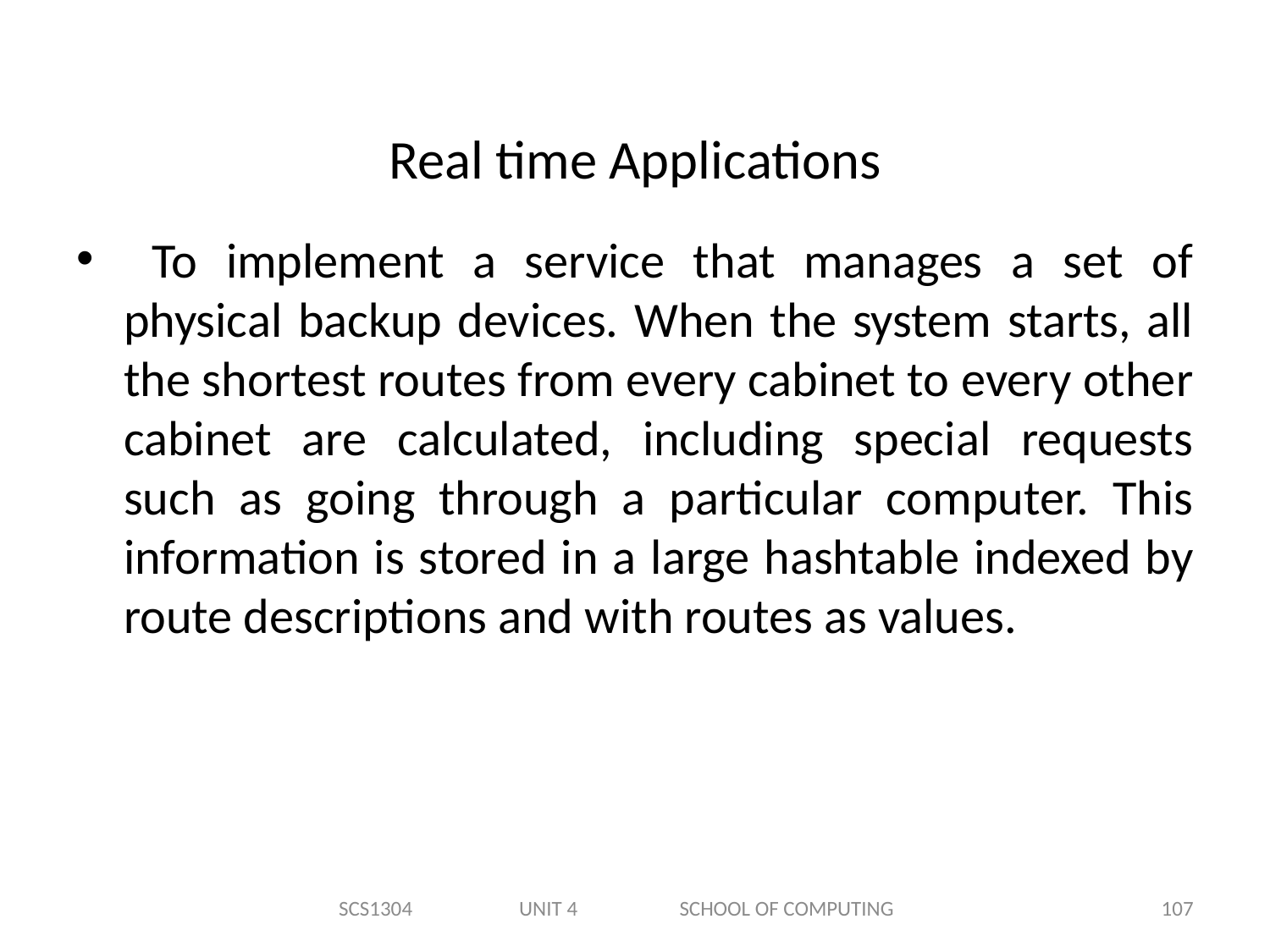

# Real time Applications
 To implement a service that manages a set of physical backup devices. When the system starts, all the shortest routes from every cabinet to every other cabinet are calculated, including special requests such as going through a particular computer. This information is stored in a large hashtable indexed by route descriptions and with routes as values.
SCS1304                      UNIT 4                     SCHOOL OF COMPUTING
107